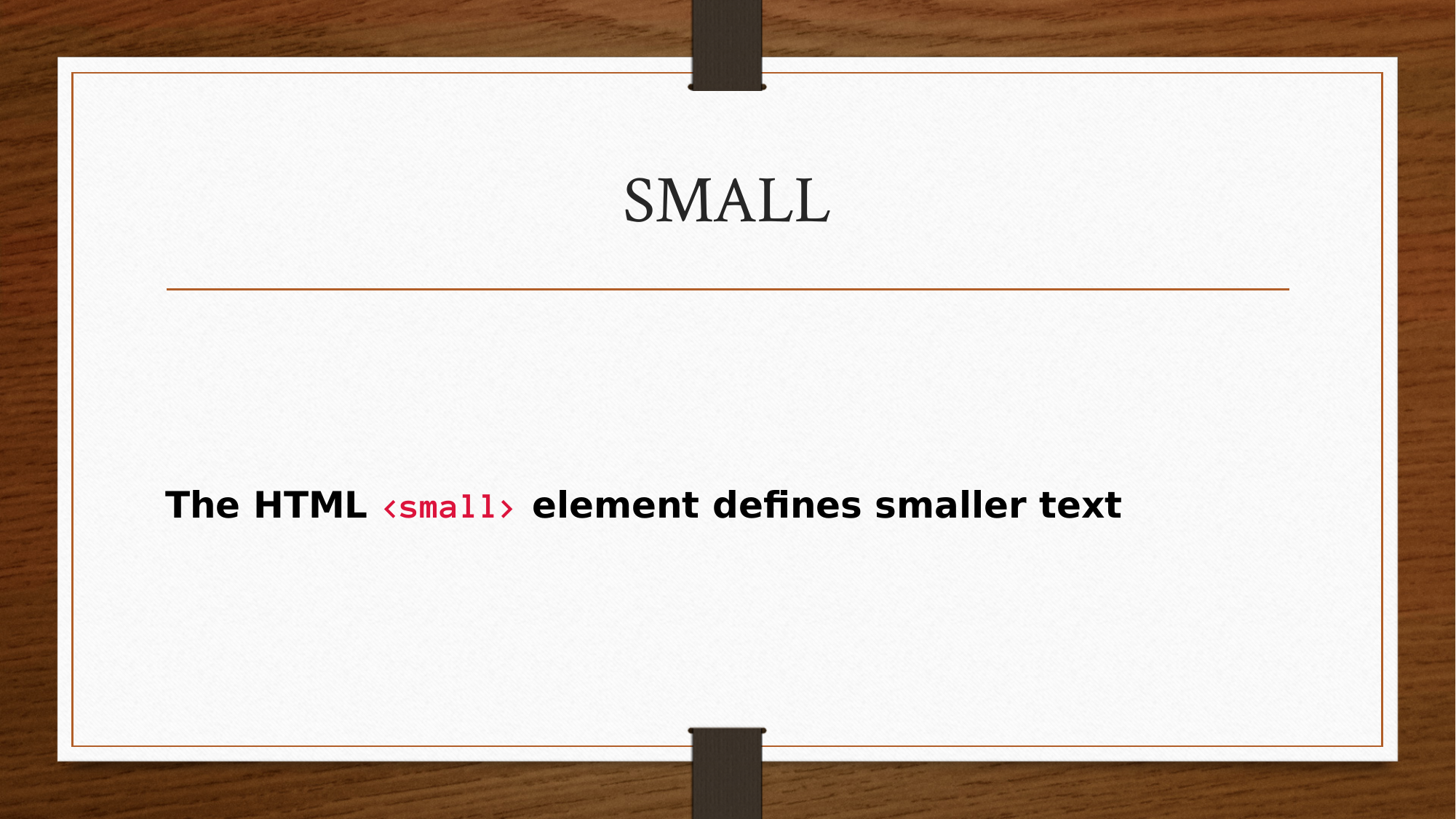

# SMALL
The HTML <small> element defines smaller text